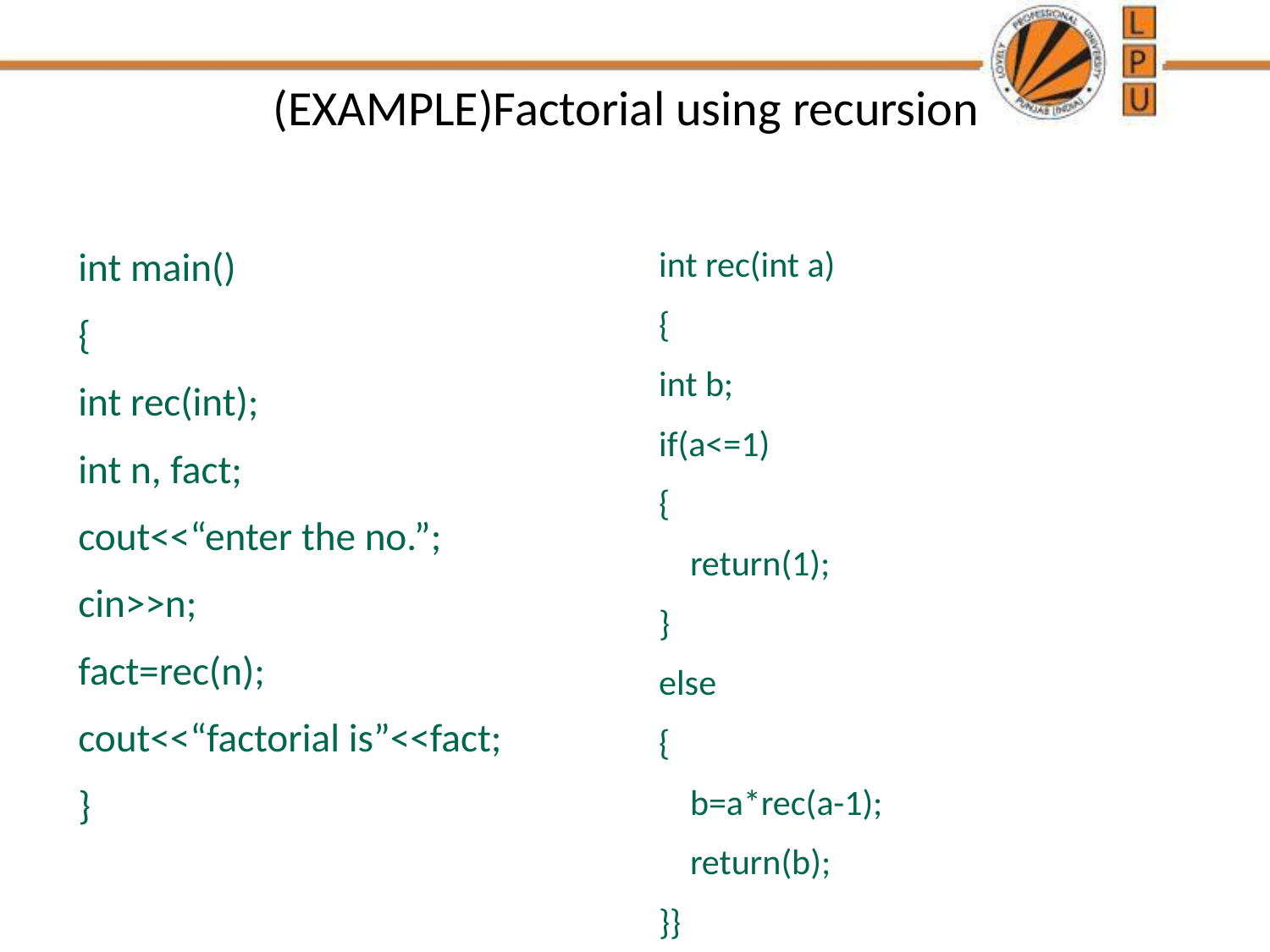

# (EXAMPLE)Factorial using recursion
int rec(int a)
{
int b;
if(a<=1)
{
	return(1);
}
else
{
	b=a*rec(a-1);
	return(b);
}}
int main()
{
int rec(int);
int n, fact;
cout<<“enter the no.”;
cin>>n;
fact=rec(n);
cout<<“factorial is”<<fact;
}